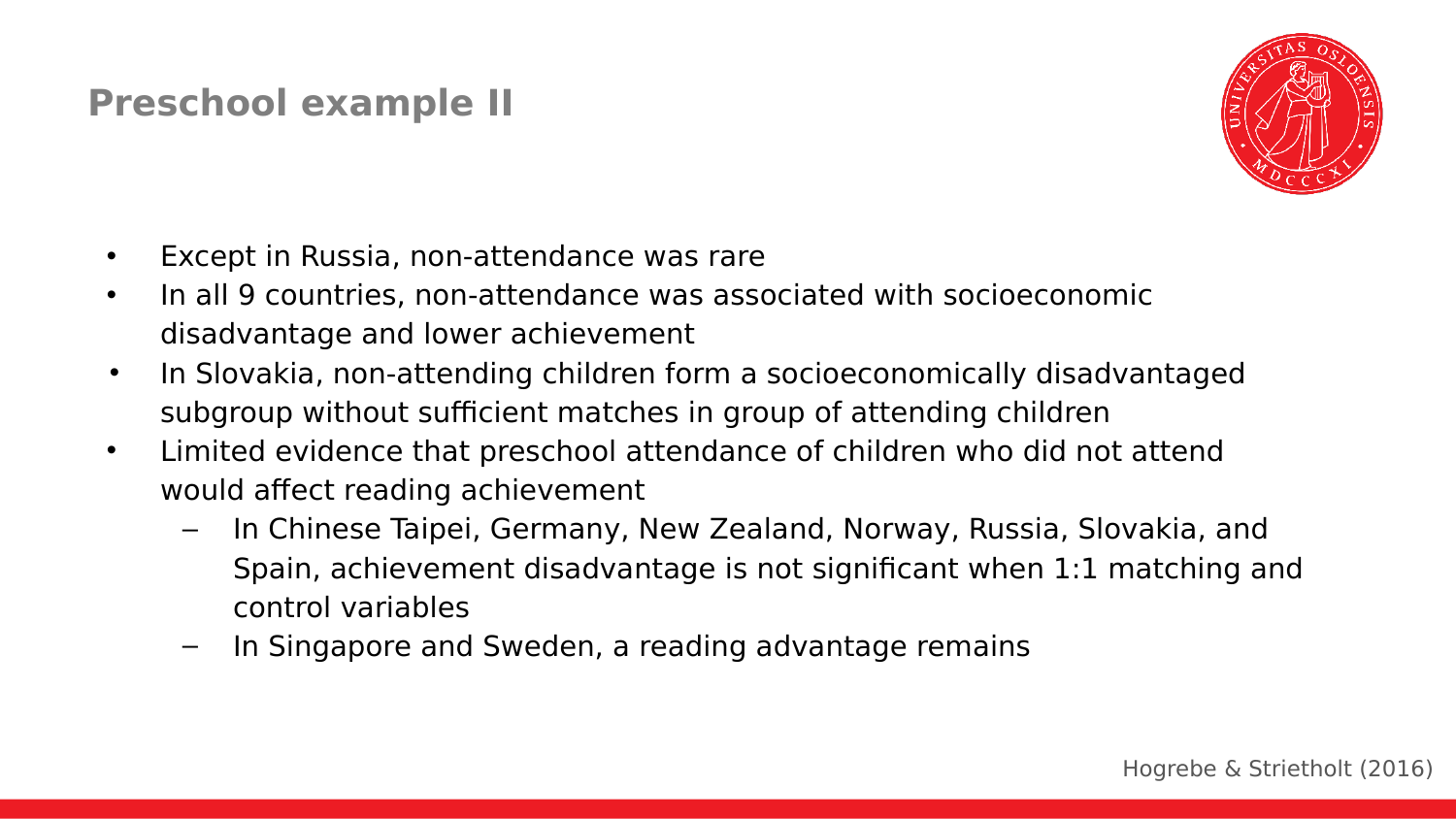

# Preschool example II
Except in Russia, non-attendance was rare
In all 9 countries, non-attendance was associated with socioeconomic disadvantage and lower achievement
In Slovakia, non-attending children form a socioeconomically disadvantaged subgroup without sufficient matches in group of attending children
Limited evidence that preschool attendance of children who did not attend would affect reading achievement
In Chinese Taipei, Germany, New Zealand, Norway, Russia, Slovakia, and Spain, achievement disadvantage is not significant when 1:1 matching and control variables
In Singapore and Sweden, a reading advantage remains

Hogrebe & Strietholt (2016)